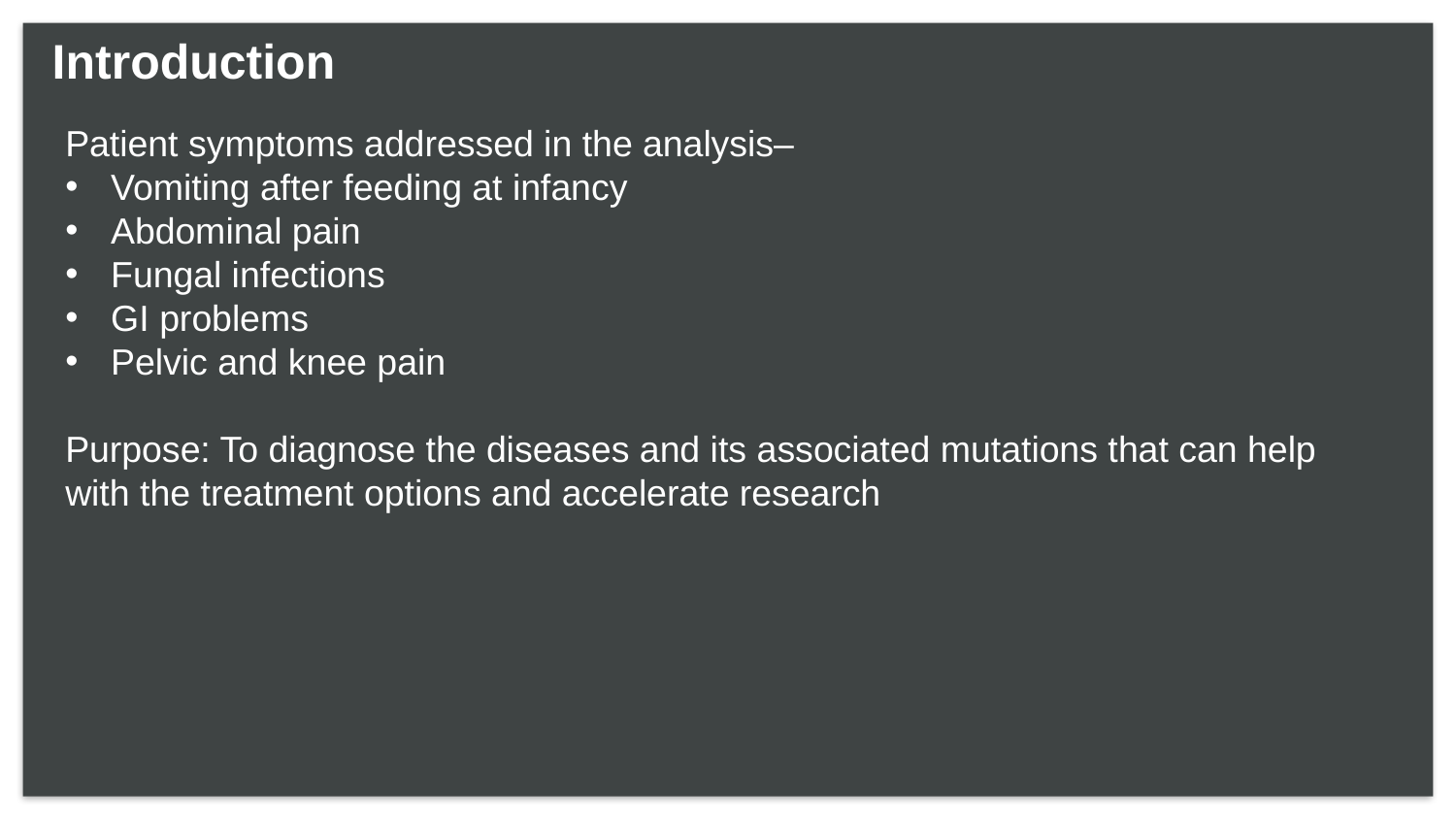

# Introduction
Patient symptoms addressed in the analysis–
Vomiting after feeding at infancy
Abdominal pain
Fungal infections
GI problems
Pelvic and knee pain

Purpose: To diagnose the diseases and its associated mutations that can help with the treatment options and accelerate research